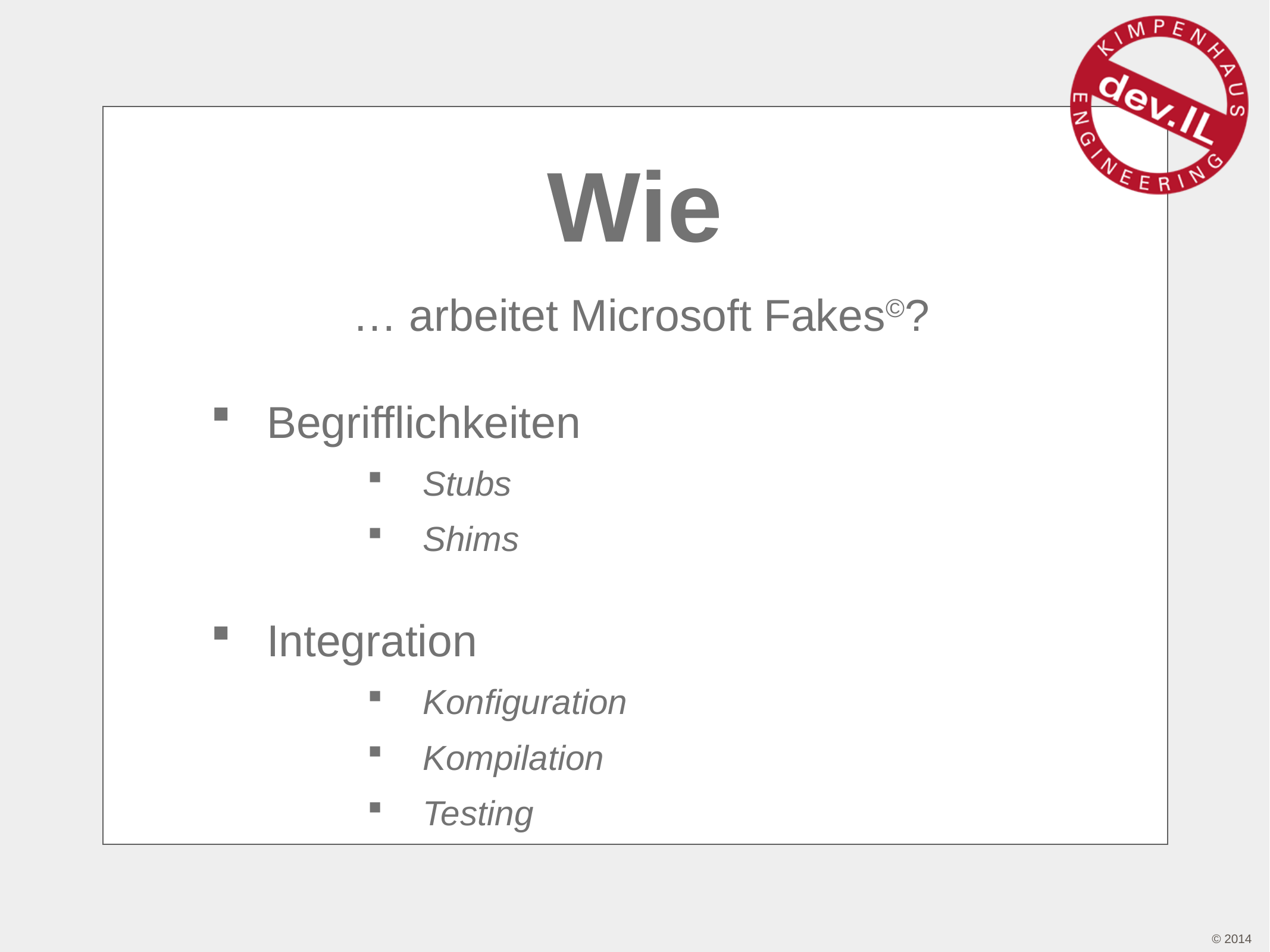

# Wie
 … arbeitet Microsoft Fakes©?
Begrifflichkeiten
Stubs
Shims
Integration
Konfiguration
Kompilation
Testing